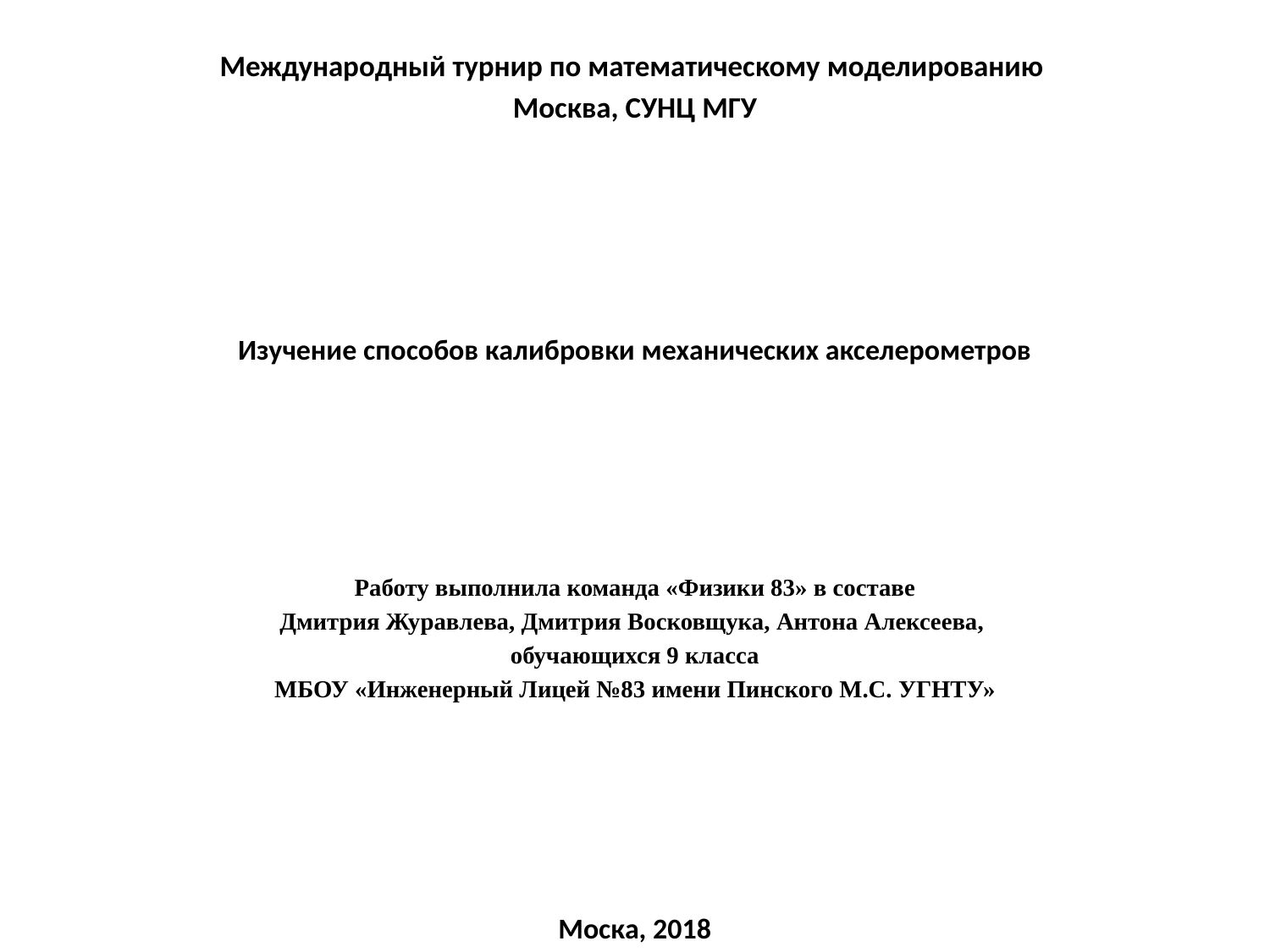

Международный турнир по математическому моделированию
Москва, СУНЦ МГУ

Изучение способов калибровки механических акселерометров

Работу выполнила команда «Физики 83» в составе
 Дмитрия Журавлева, Дмитрия Восковщука, Антона Алексеева,
обучающихся 9 класса
МБОУ «Инженерный Лицей №83 имени Пинского М.С. УГНТУ»

Моска, 2018